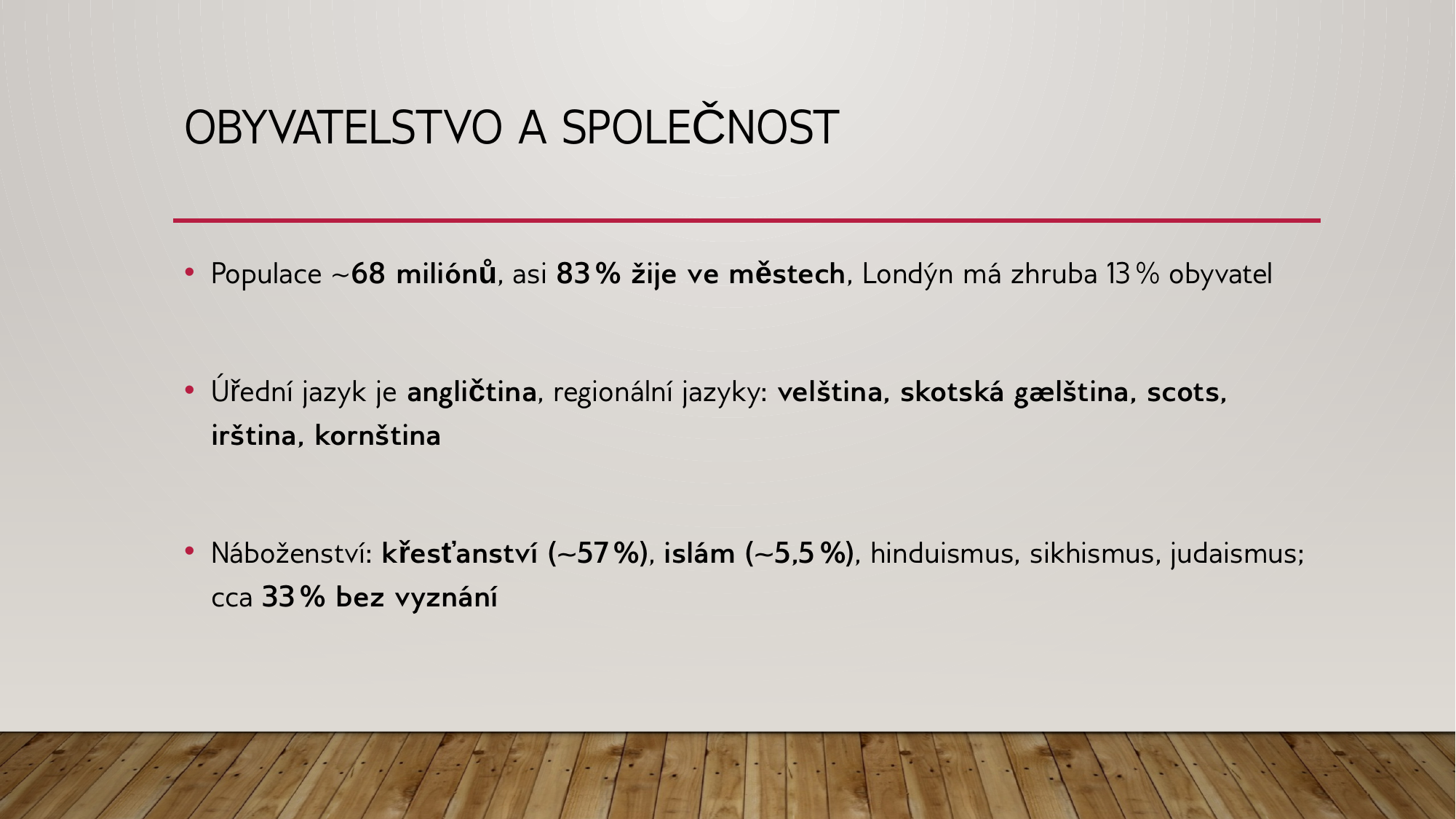

# Obyvatelstvo a společnost
Populace ~68 miliónů, asi 83 % žije ve městech, Londýn má zhruba 13 % obyvatel

Úřední jazyk je angličtina, regionální jazyky: velština, skotská gaelština, scots, irština, kornština

Náboženství: křesťanství (~57 %), islám (~5,5 %), hinduismus, sikhismus, judaismus; cca 33 % bez vyznání